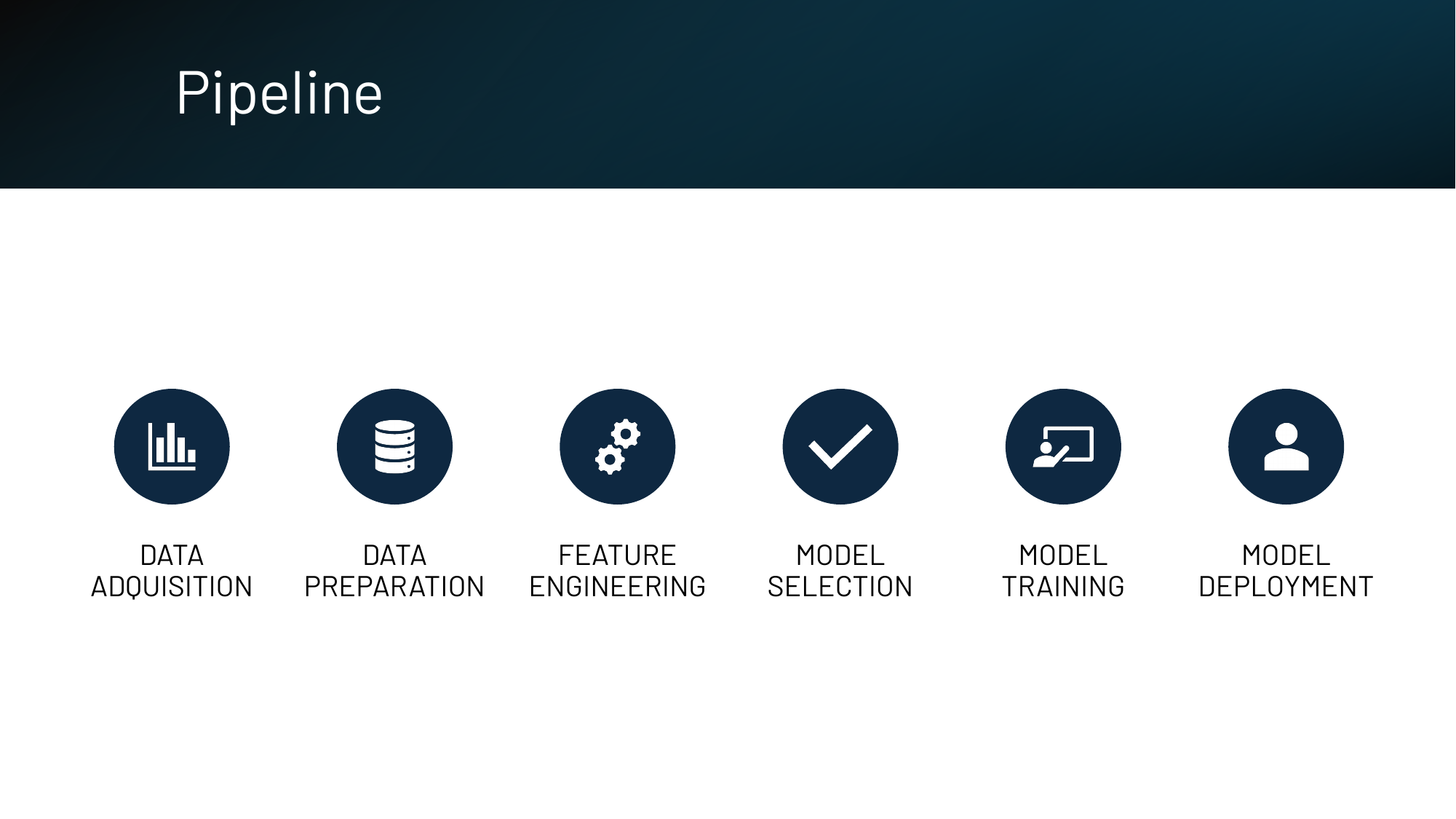

# Pipeline
Data Adquisition
Data Preparation
Feature Engineering
Model Selection
Model Training
Model Deployment